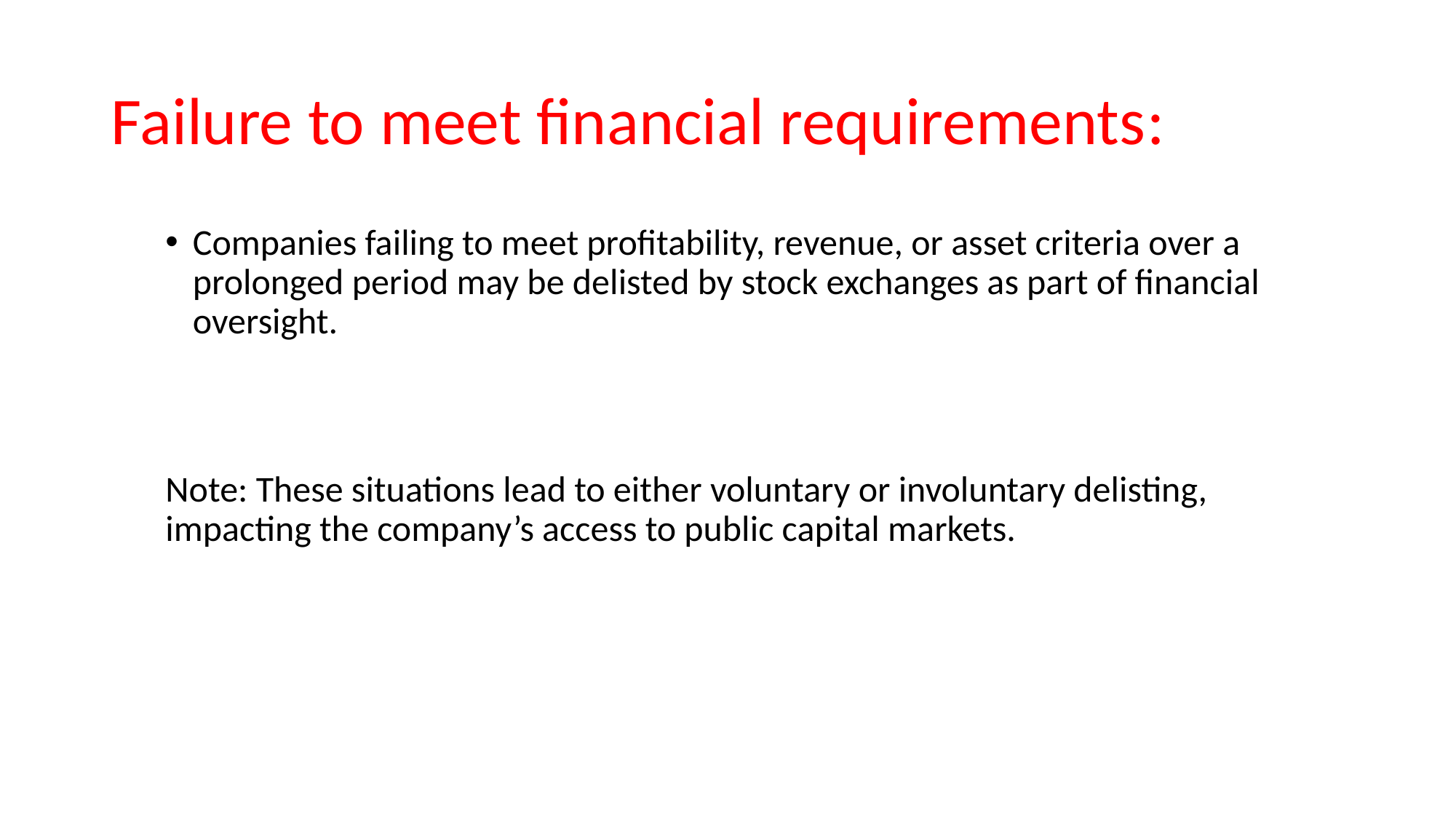

# Failure to meet financial requirements:
Companies failing to meet profitability, revenue, or asset criteria over a prolonged period may be delisted by stock exchanges as part of financial oversight.

Note: These situations lead to either voluntary or involuntary delisting, impacting the company’s access to public capital markets.